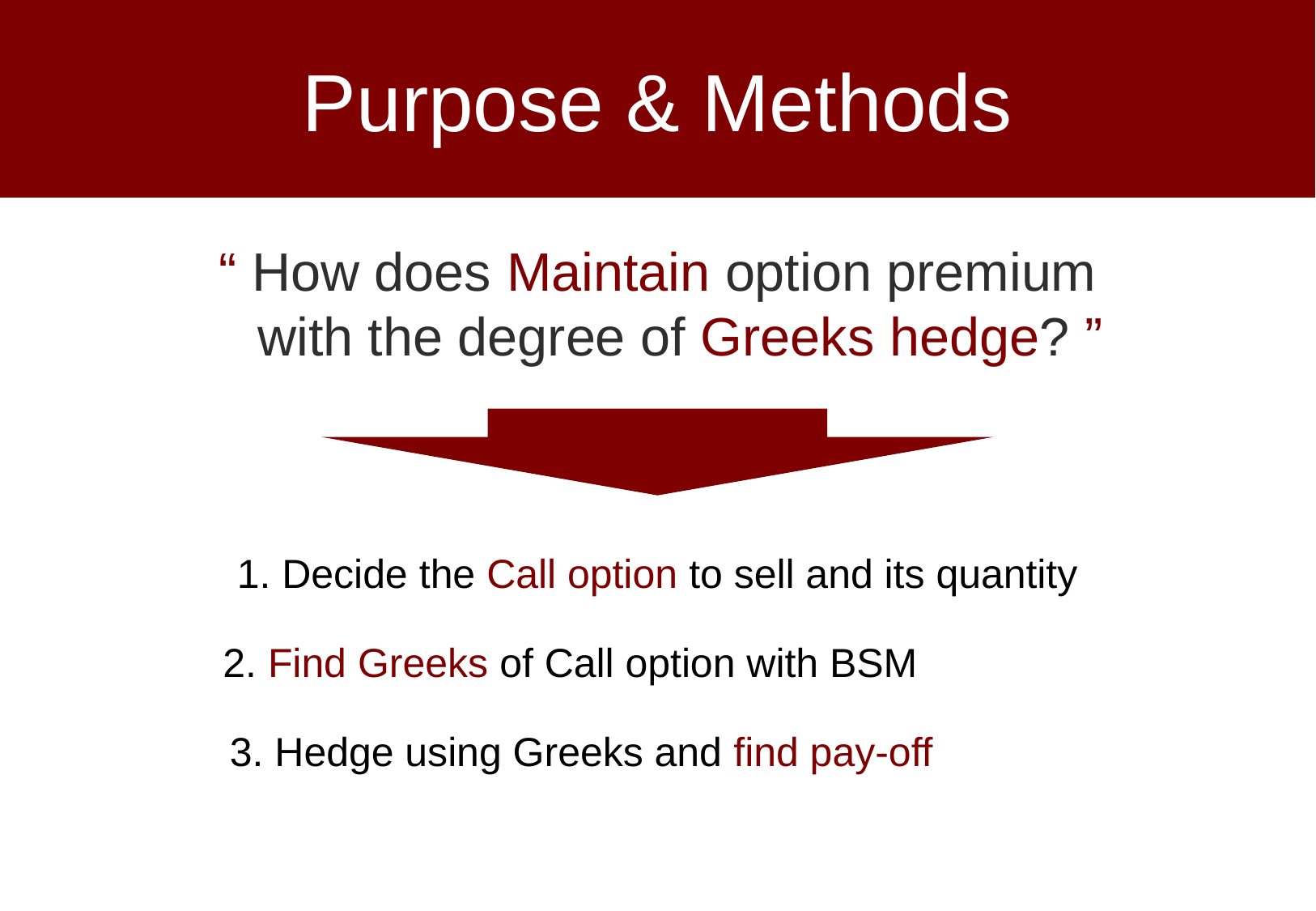

Purpose & Methods
“ How does Maintain option premium
   with the degree of Greeks hedge? ”

1. Decide the Call option to sell and its quantity
2. Find Greeks of Call option with BSM
3. Hedge using Greeks and find pay-off